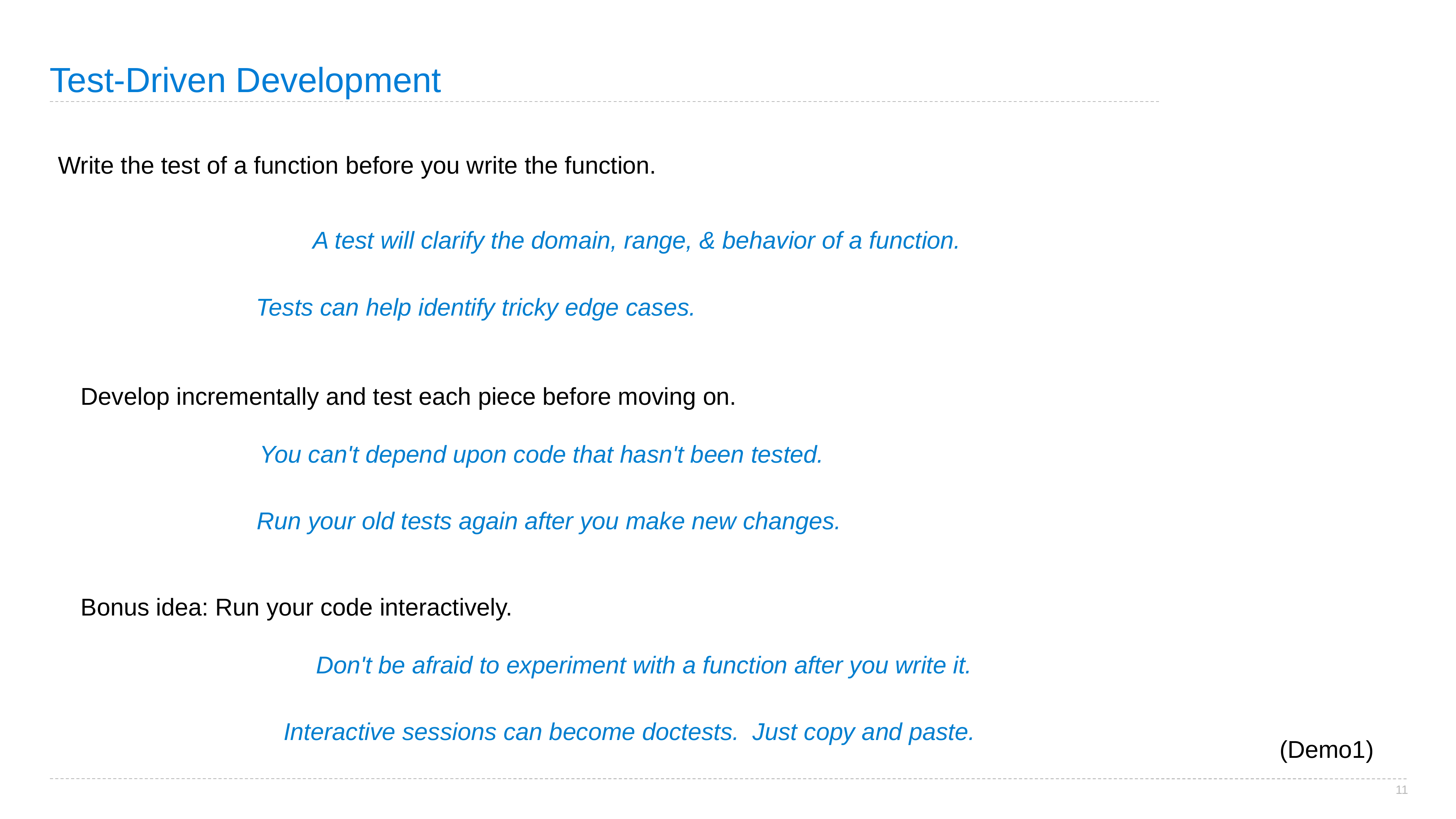

# Test-Driven Development

Write the test of a function before you write the function.
A test will clarify the domain, range, & behavior of a function.
Tests can help identify tricky edge cases.
Develop incrementally and test each piece before moving on.
You can't depend upon code that hasn't been tested.
Run your old tests again after you make new changes.
Bonus idea: Run your code interactively.
Don't be afraid to experiment with a function after you write it.
Interactive sessions can become doctests.  Just copy and paste.
(Demo1)

11